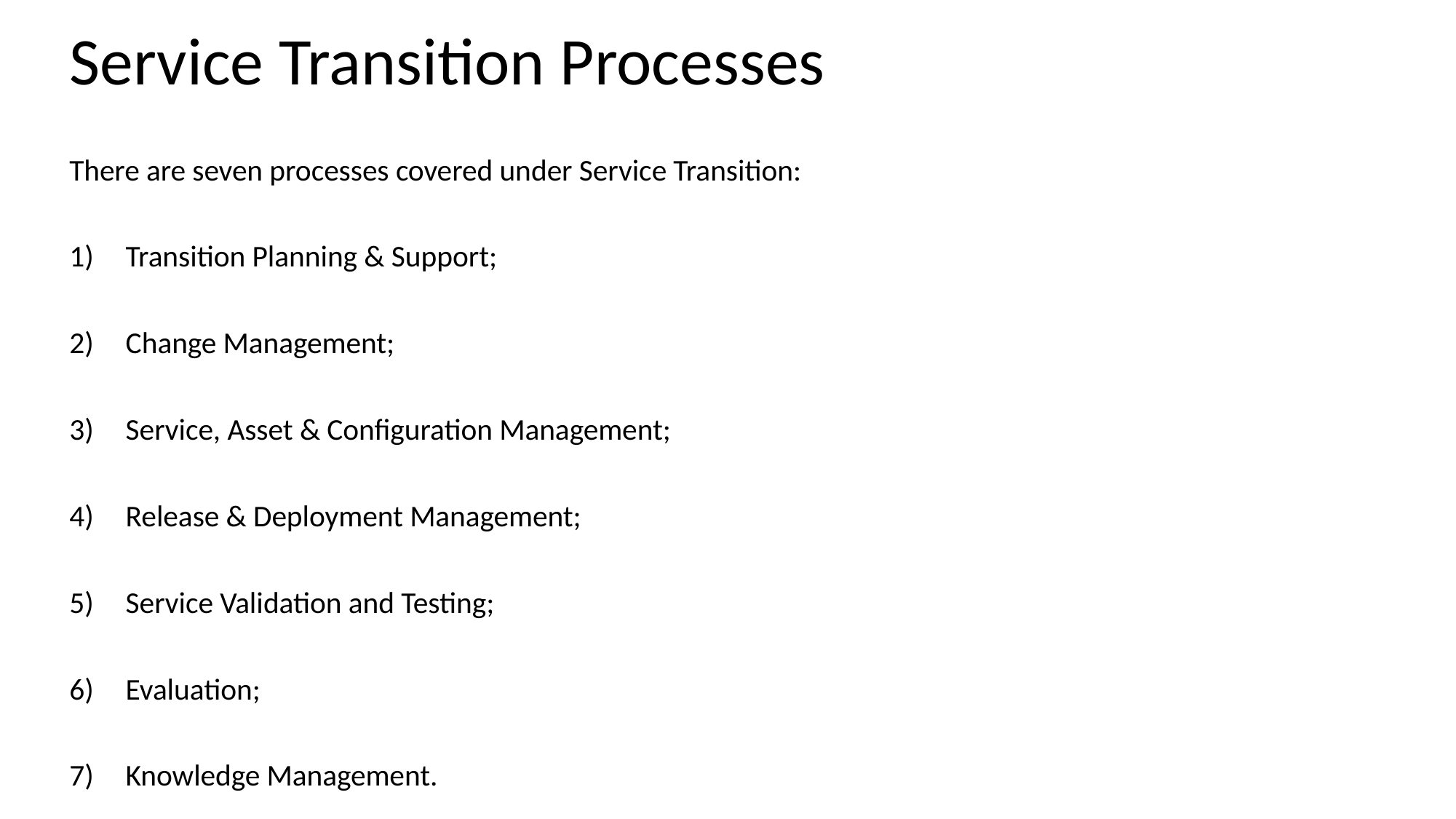

# Service Transition Processes
There are seven processes covered under Service Transition:

Transition Planning & Support;

Change Management;

Service, Asset & Configuration Management;

Release & Deployment Management;

Service Validation and Testing;

Evaluation;

Knowledge Management.